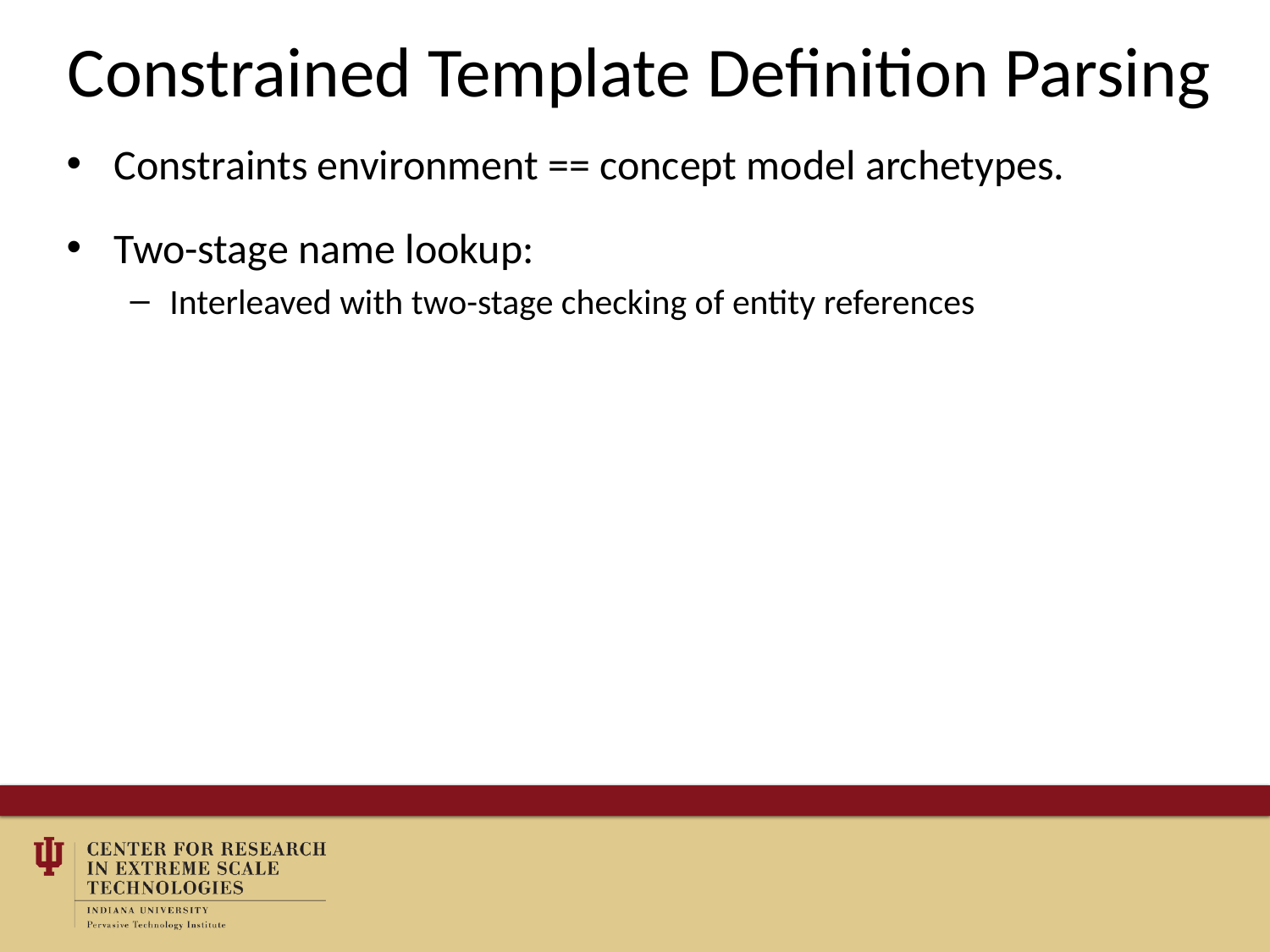

# Constrained Template Definition Parsing
Constraints environment == concept model archetypes.

Two-stage name lookup:
Interleaved with two-stage checking of entity references